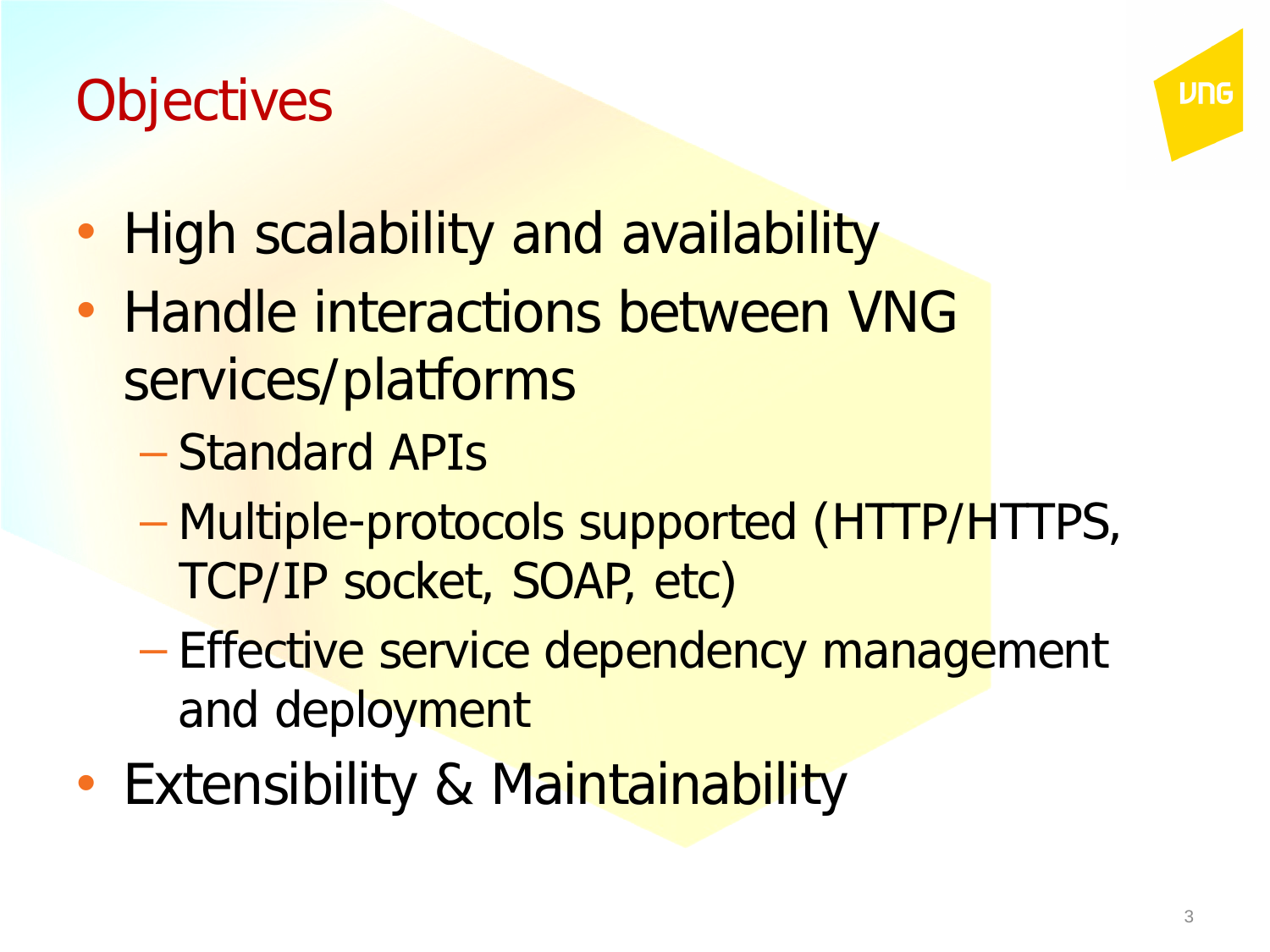

# Objectives
High scalability and availability
Handle interactions between VNG services/platforms
Standard APIs
Multiple-protocols supported (HTTP/HTTPS, TCP/IP socket, SOAP, etc)
Effective service dependency management and deployment
Extensibility & Maintainability
3